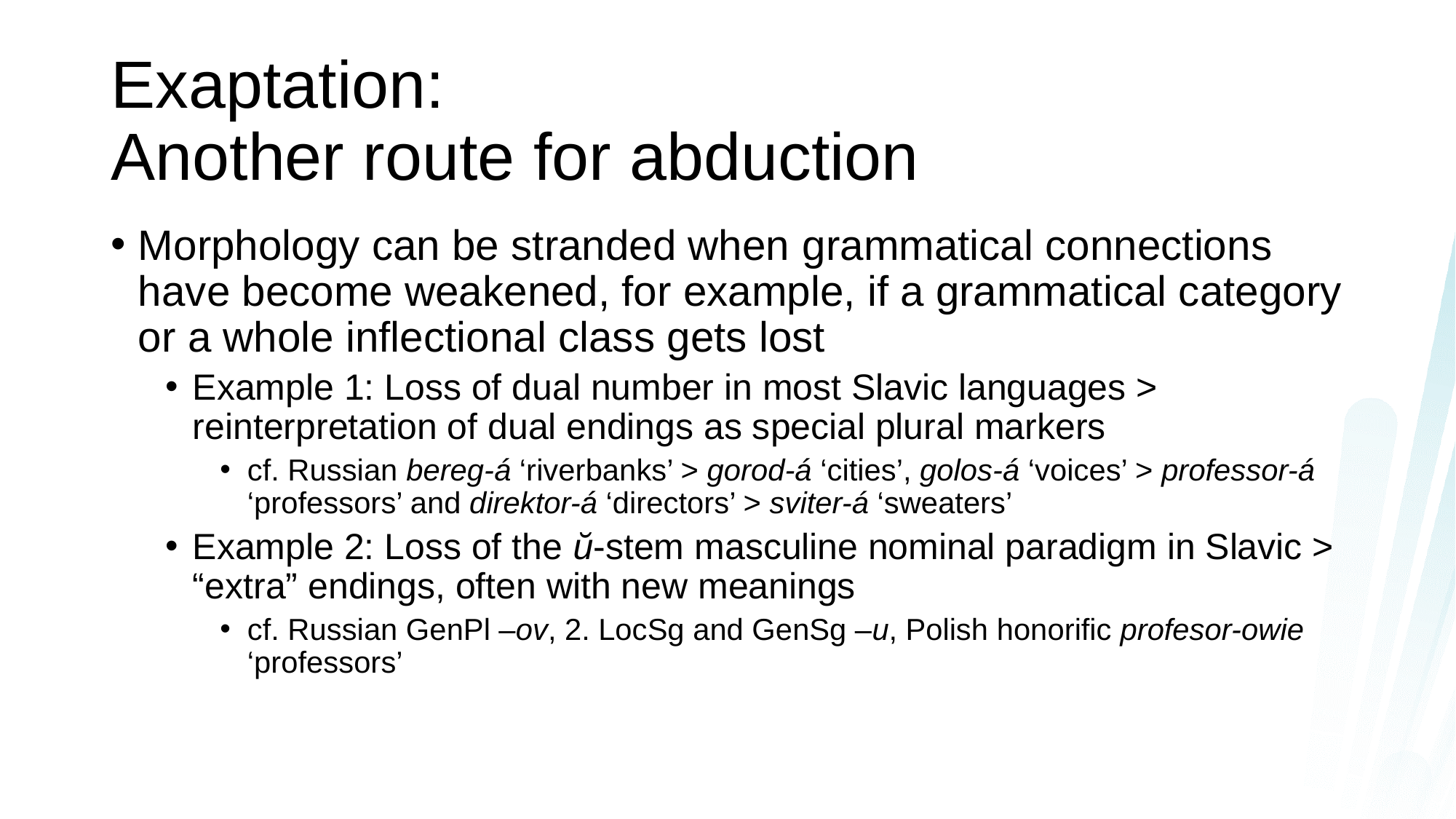

# Exaptation: Another route for abduction
Morphology can be stranded when grammatical connections have become weakened, for example, if a grammatical category or a whole inflectional class gets lost
Example 1: Loss of dual number in most Slavic languages > reinterpretation of dual endings as special plural markers
cf. Russian bereg-á ‘riverbanks’ > gorod-á ‘cities’, golos-á ‘voices’ > professor-á ‘professors’ and direktor-á ‘directors’ > sviter-á ‘sweaters’
Example 2: Loss of the ŭ-stem masculine nominal paradigm in Slavic > “extra” endings, often with new meanings
cf. Russian GenPl –ov, 2. LocSg and GenSg –u, Polish honorific profesor-owie ‘professors’